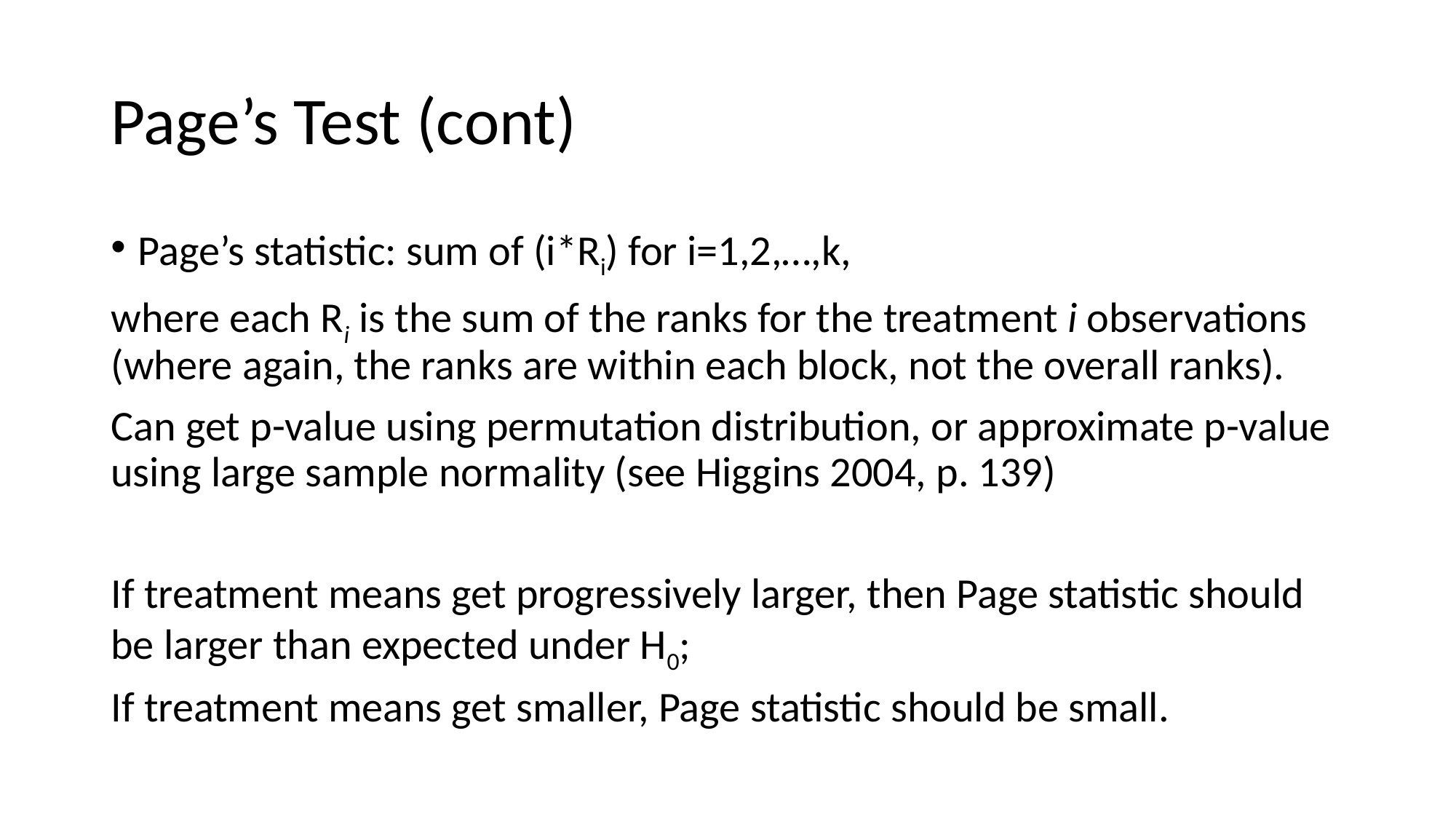

# Page’s Test (cont)
Page’s statistic: sum of (i*Ri) for i=1,2,…,k,
where each Ri is the sum of the ranks for the treatment i observations (where again, the ranks are within each block, not the overall ranks).
Can get p-value using permutation distribution, or approximate p-value using large sample normality (see Higgins 2004, p. 139)

If treatment means get progressively larger, then Page statistic should be larger than expected under H0;
If treatment means get smaller, Page statistic should be small.